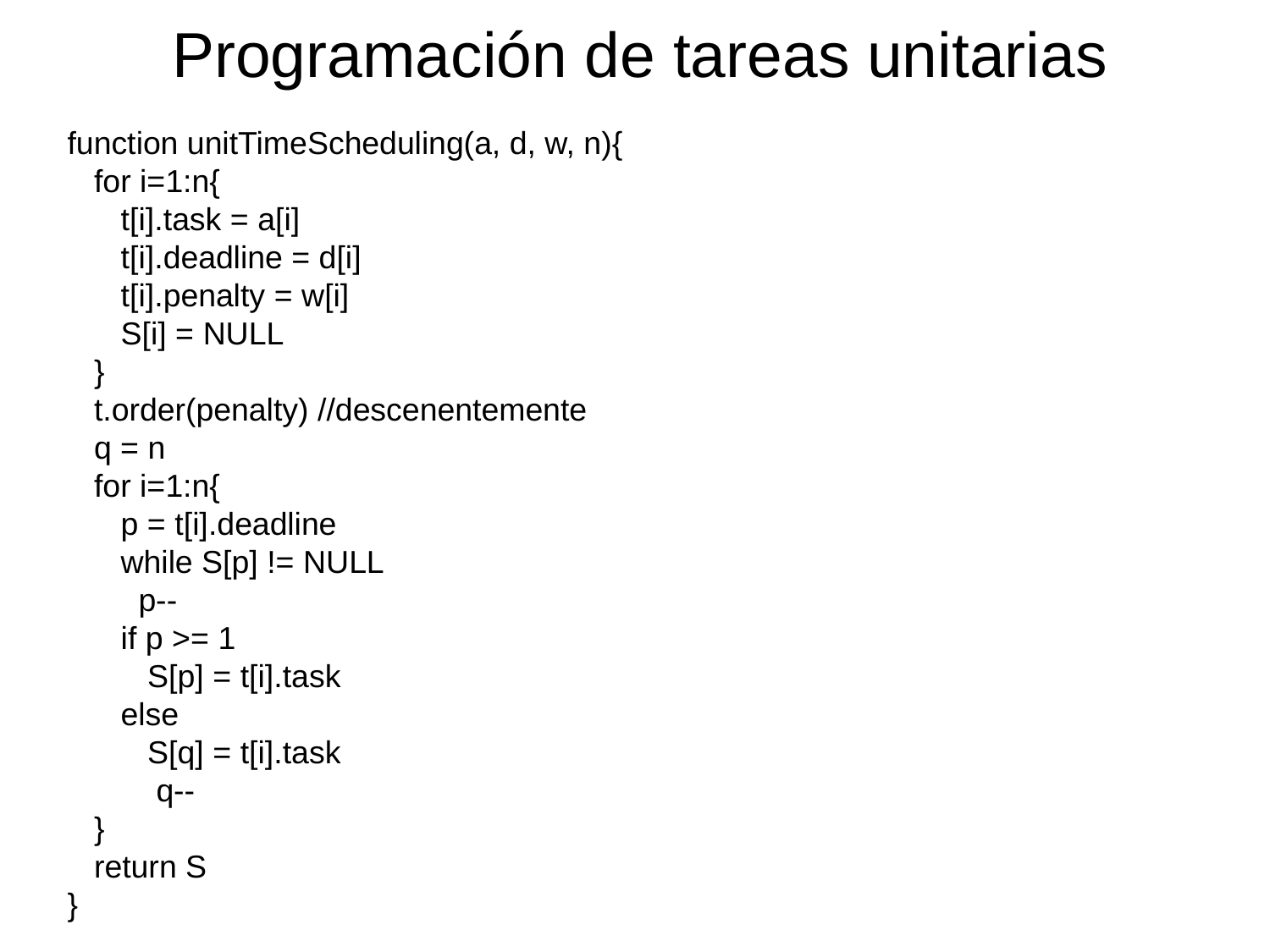

Programación de tareas unitarias
function unitTimeScheduling(a, d, w, n){
   for i=1:n{
      t[i].task = a[i]
      t[i].deadline = d[i]
      t[i].penalty = w[i]
      S[i] = NULL
   }
   t.order(penalty) //descenentemente
   q = n
   for i=1:n{
      p = t[i].deadline
      while S[p] != NULL
        p--
      if p >= 1
         S[p] = t[i].task
      else
         S[q] = t[i].task
          q--
   }
   return S
}